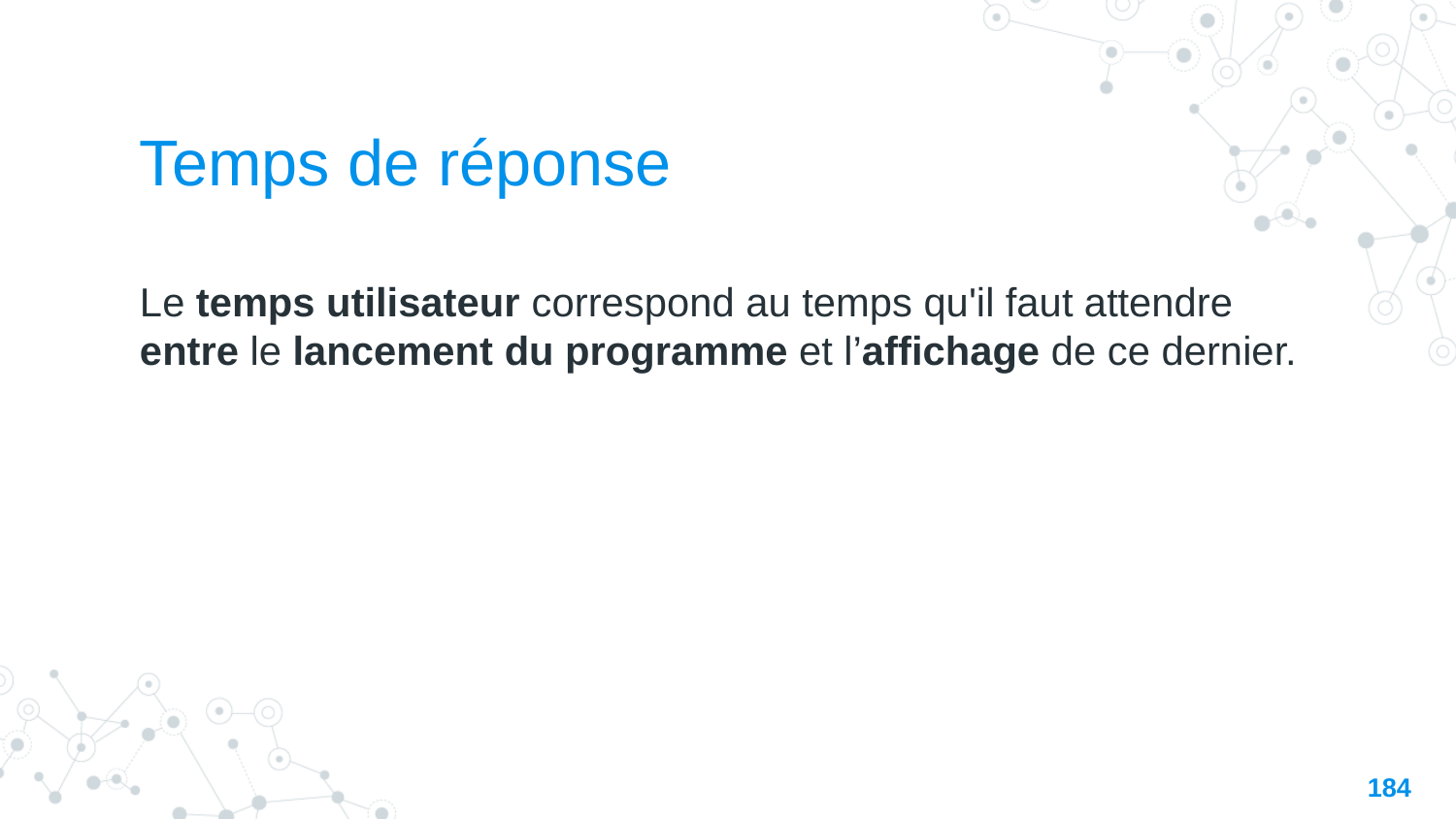

# Temps de réponse
Le temps utilisateur correspond au temps qu'il faut attendre entre le lancement du programme et l’affichage de ce dernier.
184